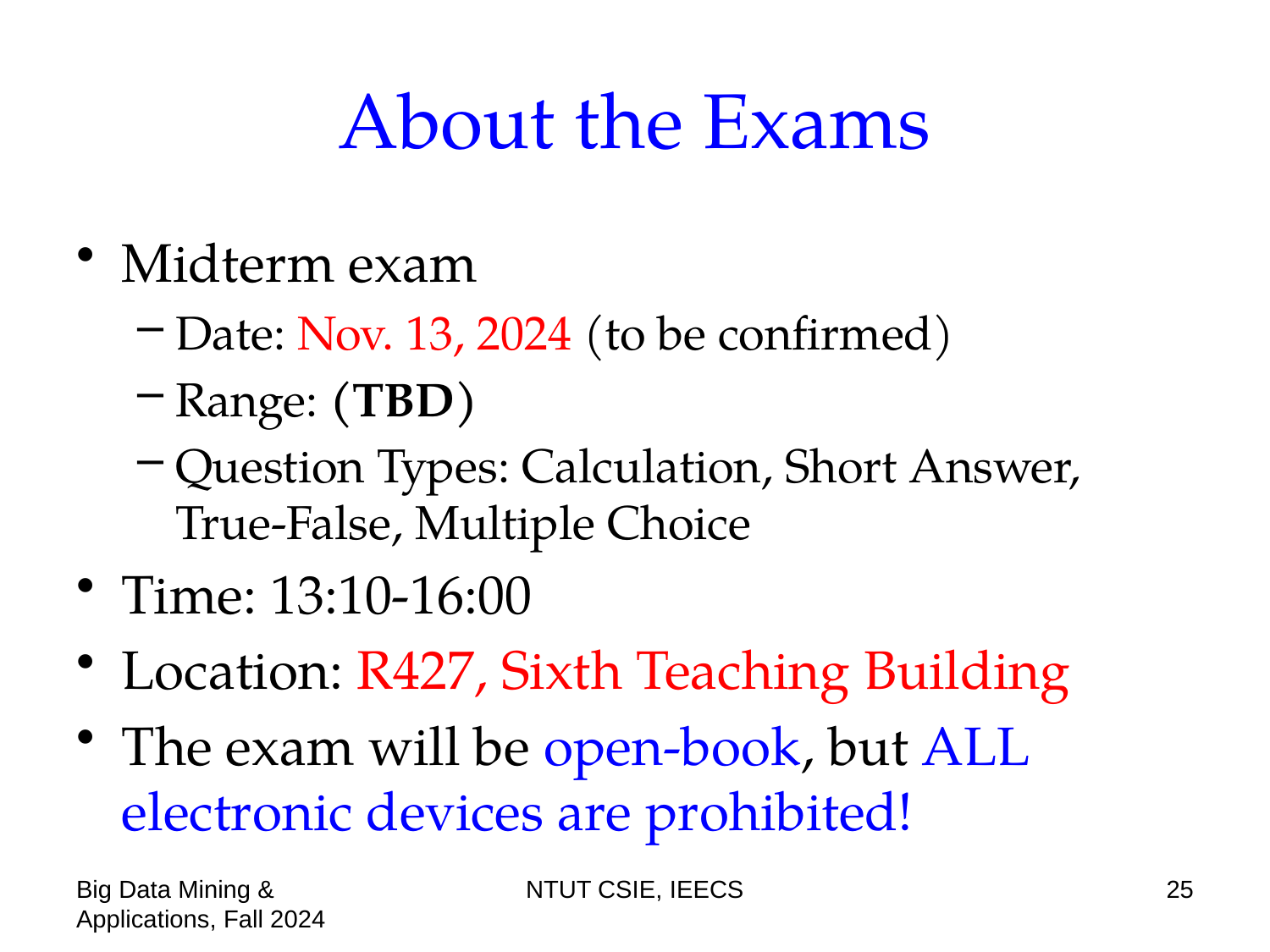

# About the Exams
Midterm exam
Date: Nov. 13, 2024 (to be confirmed)
Range: (TBD)
Question Types: Calculation, Short Answer, True-False, Multiple Choice
Time: 13:10-16:00
Location: R427, Sixth Teaching Building
The exam will be open-book, but ALL electronic devices are prohibited!
Big Data Mining & Applications, Fall 2024
NTUT CSIE, IEECS
25